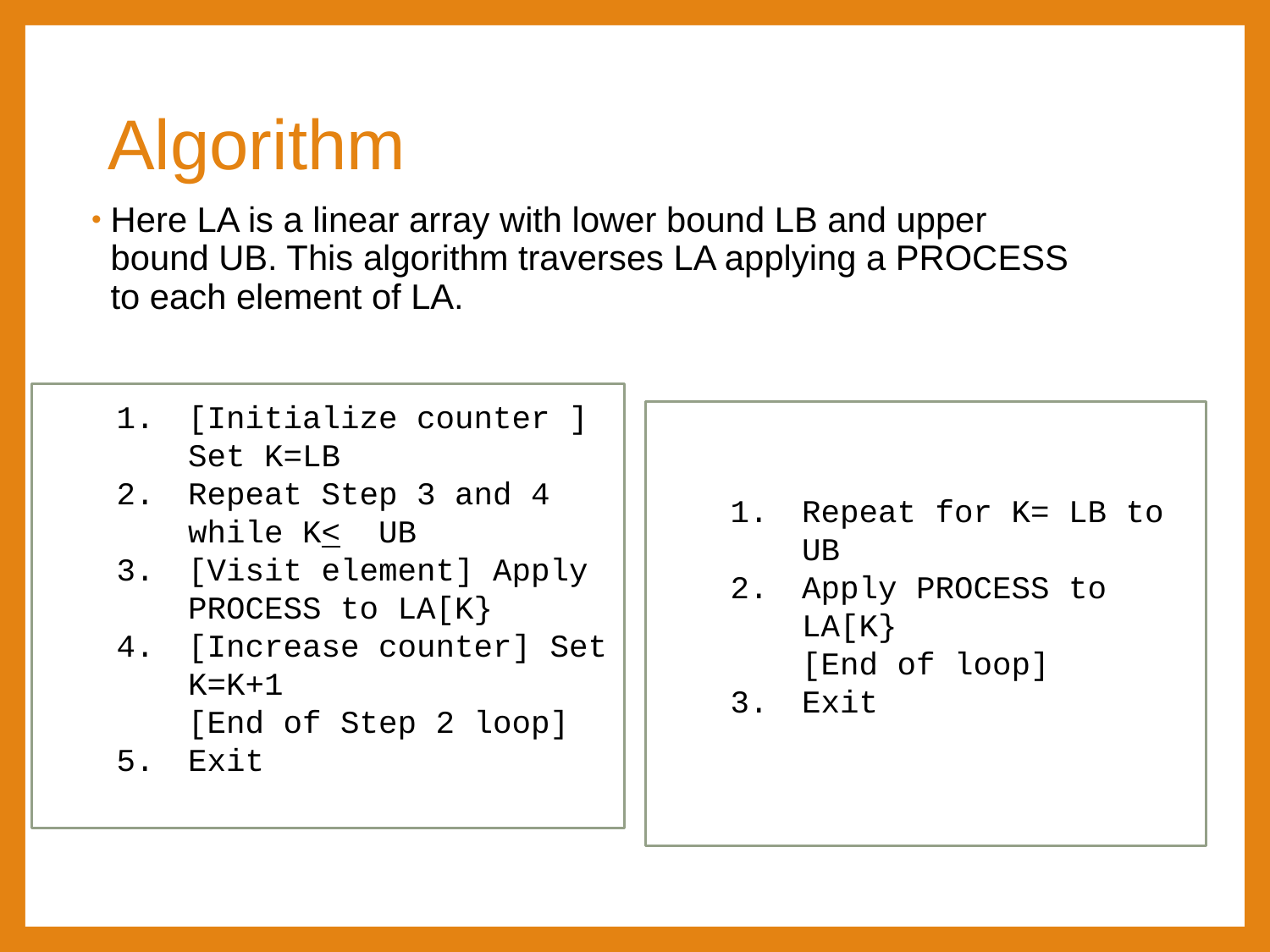

# Algorithm
Here LA is a linear array with lower bound LB and upper bound UB. This algorithm traverses LA applying a PROCESS to each element of LA.

[Initialize counter ] Set K=LB
Repeat Step 3 and 4 while K<  UB
[Visit element] Apply PROCESS to LA[K}
[Increase counter] Set K=K+1
	[End of Step 2 loop]
Exit

Repeat for K= LB to UB
Apply PROCESS to LA[K}
	[End of loop]
Exit